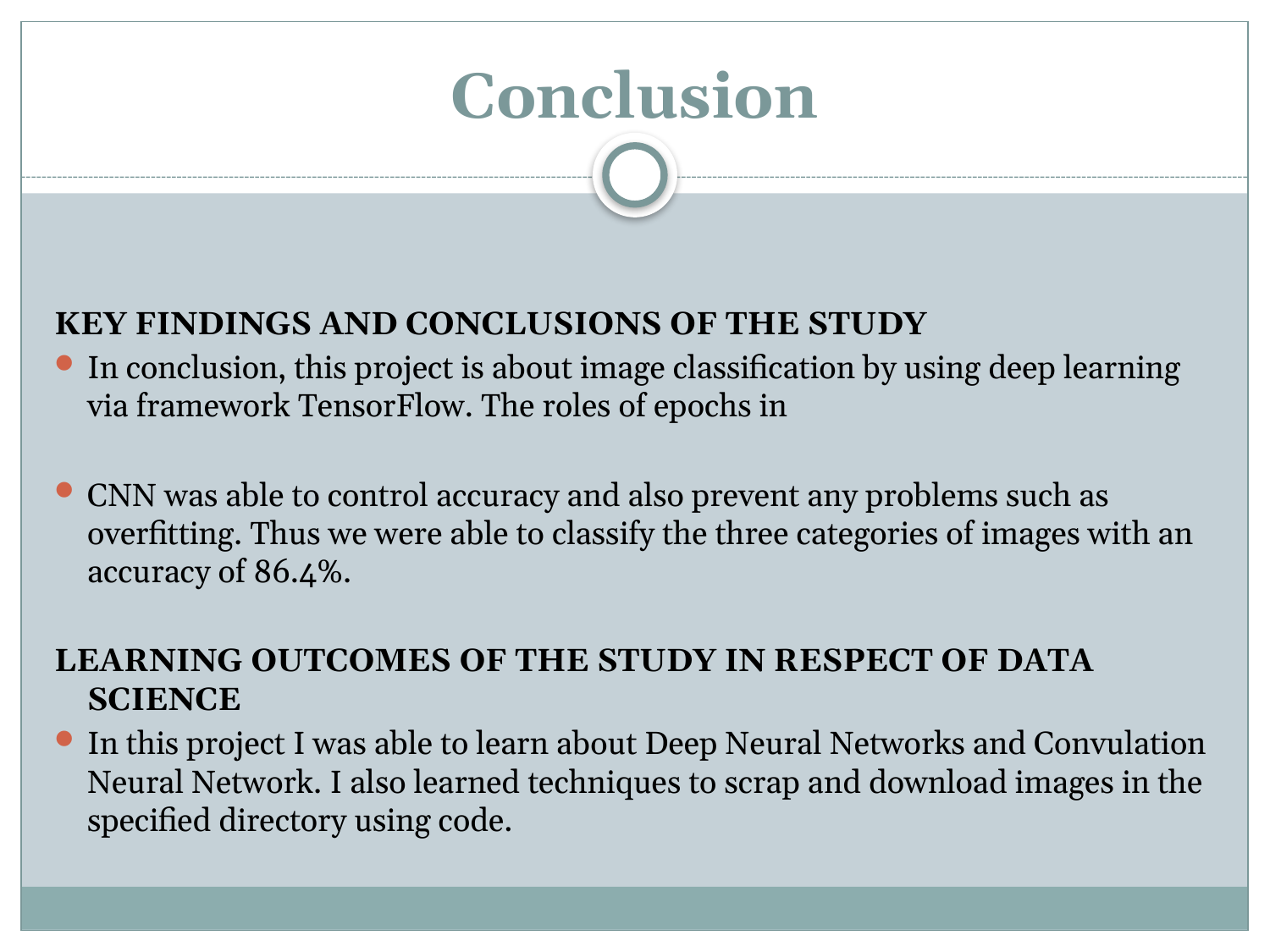

# Conclusion
KEY FINDINGS AND CONCLUSIONS OF THE STUDY
In conclusion, this project is about image classification by using deep learning via framework TensorFlow. The roles of epochs in

CNN was able to control accuracy and also prevent any problems such as overfitting. Thus we were able to classify the three categories of images with an accuracy of 86.4%.

LEARNING OUTCOMES OF THE STUDY IN RESPECT OF DATA SCIENCE
In this project I was able to learn about Deep Neural Networks and Convulation Neural Network. I also learned techniques to scrap and download images in the specified directory using code.